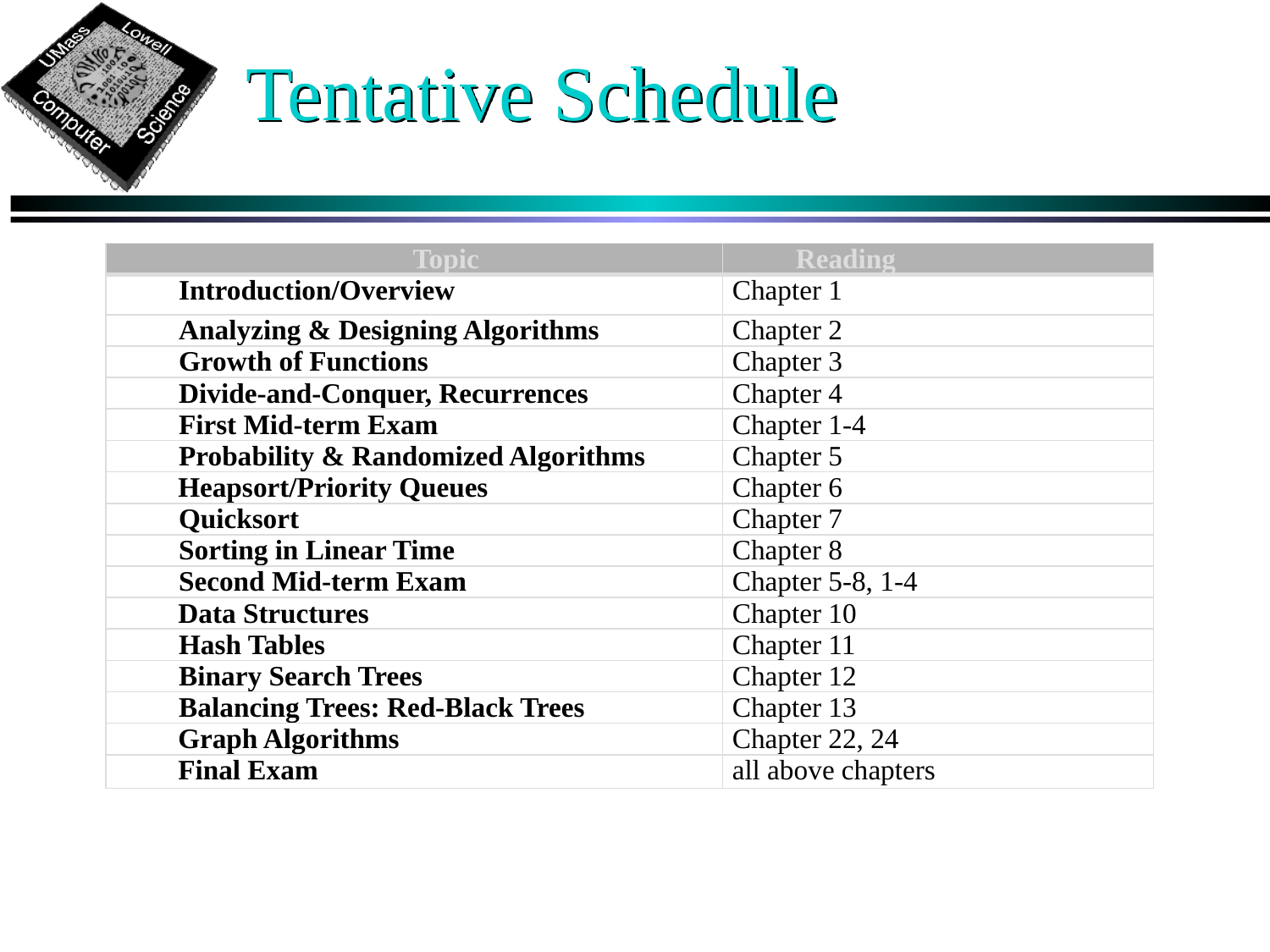

# Tentative Schedule
| Topic | Reading |
| --- | --- |
| Introduction/Overview | Chapter 1 |
| Analyzing & Designing Algorithms | Chapter 2 |
| Growth of Functions | Chapter 3 |
| Divide-and-Conquer, Recurrences | Chapter 4 |
| First Mid-term Exam | Chapter 1-4 |
| Probability & Randomized Algorithms | Chapter 5 |
| Heapsort/Priority Queues | Chapter 6 |
| Quicksort | Chapter 7 |
| Sorting in Linear Time | Chapter 8 |
| Second Mid-term Exam | Chapter 5-8, 1-4 |
| Data Structures | Chapter 10 |
| Hash Tables | Chapter 11 |
| Binary Search Trees | Chapter 12 |
| Balancing Trees: Red-Black Trees | Chapter 13 |
| Graph Algorithms | Chapter 22, 24 |
| Final Exam | all above chapters |